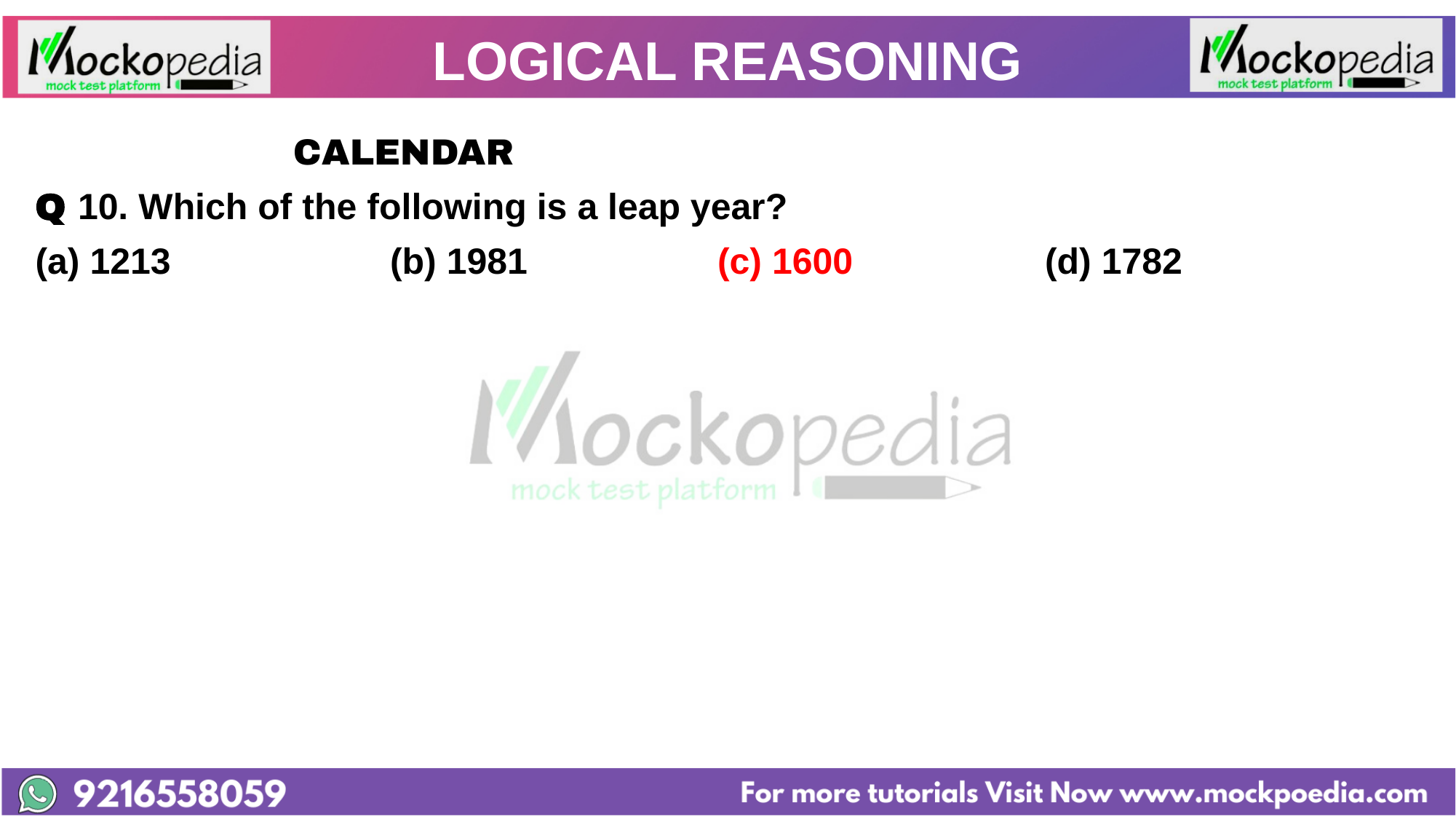

# LOGICAL REASONING
			 CALENDAR
Q 10. Which of the following is a leap year?
(a) 1213 		(b) 1981 		(c) 1600 		(d) 1782